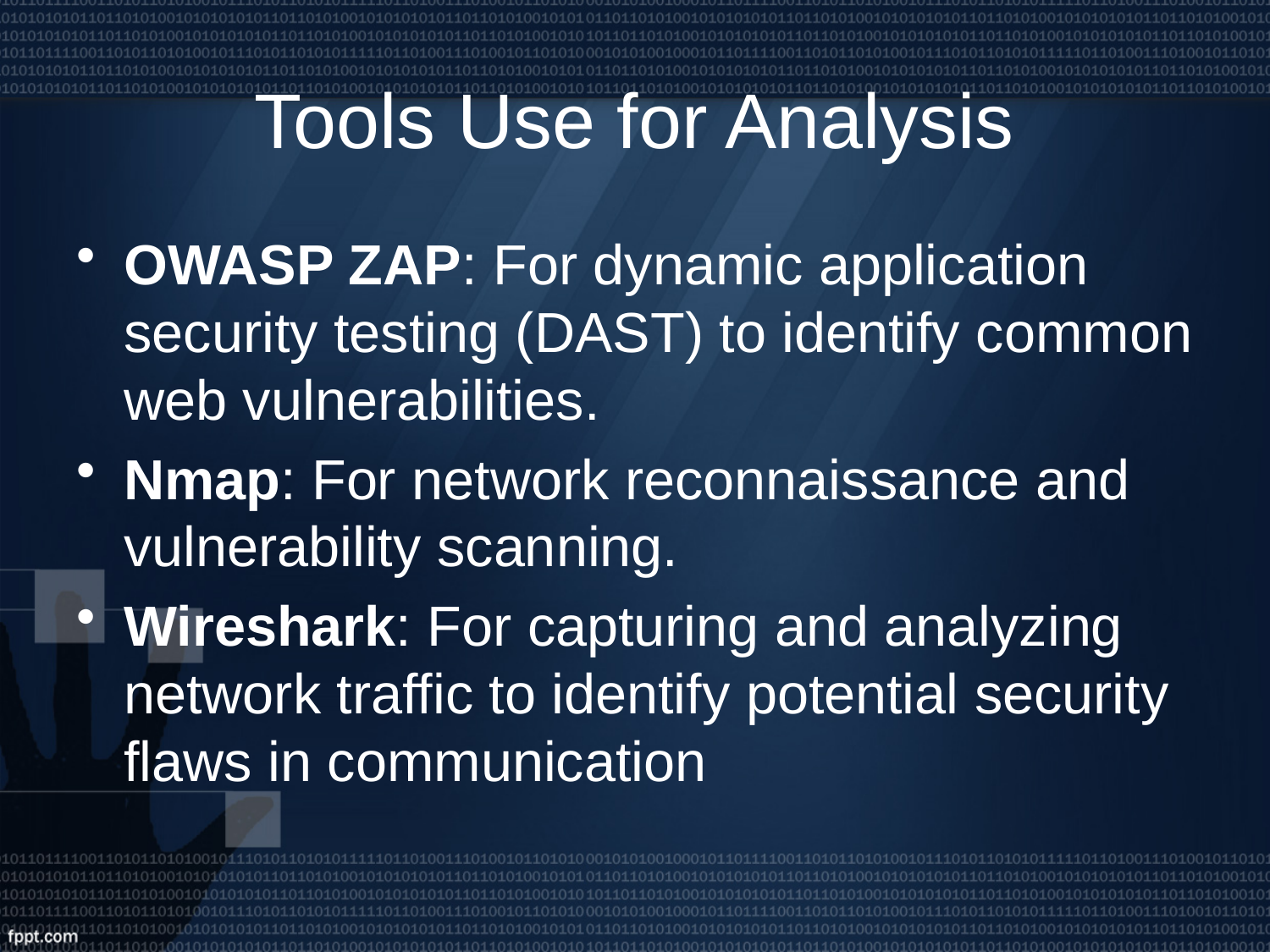

# Tools Use for Analysis
OWASP ZAP: For dynamic application security testing (DAST) to identify common web vulnerabilities.
Nmap: For network reconnaissance and vulnerability scanning.
Wireshark: For capturing and analyzing network traffic to identify potential security flaws in communication